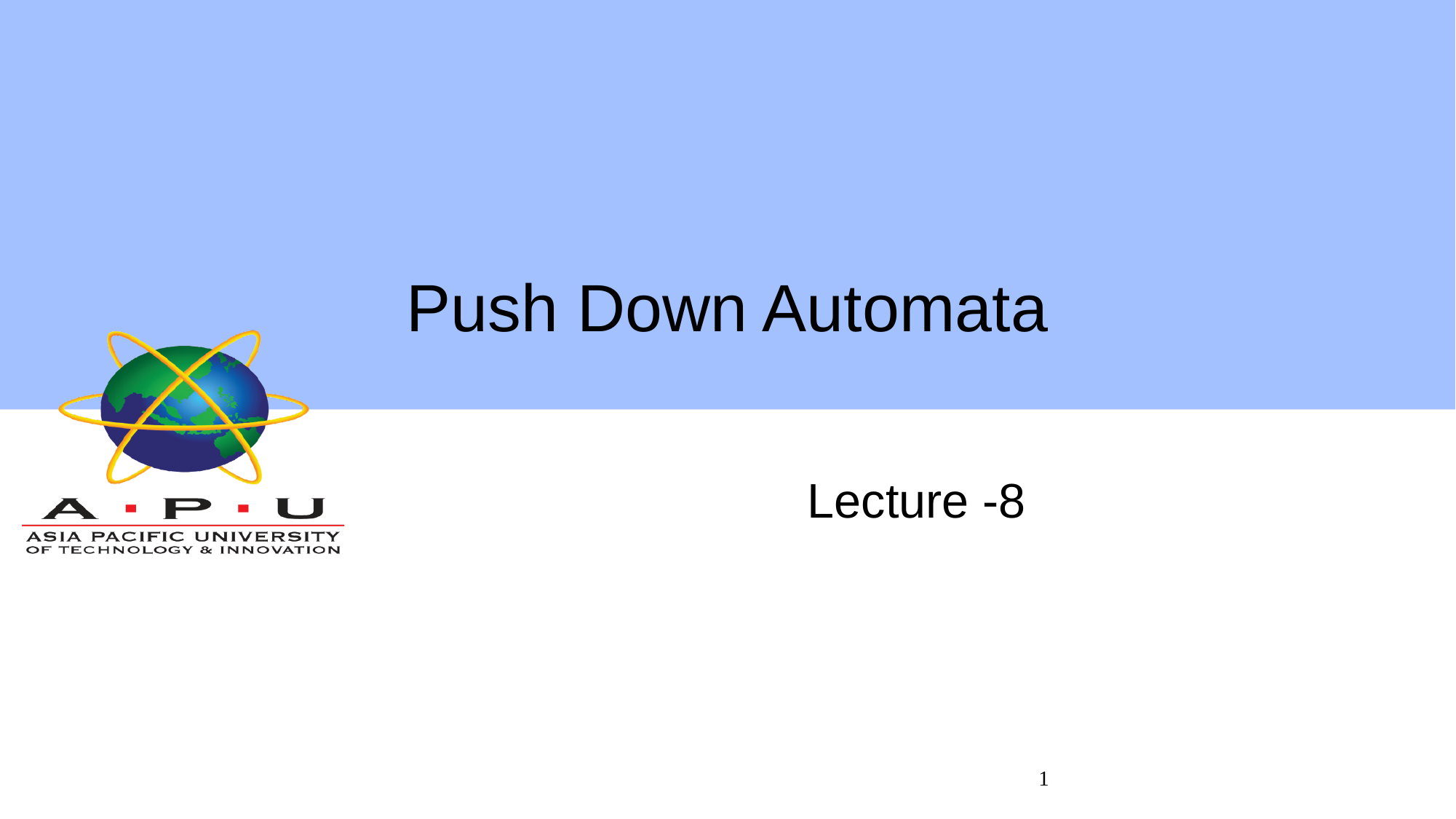

# Push Down Automata
Lecture -8
1